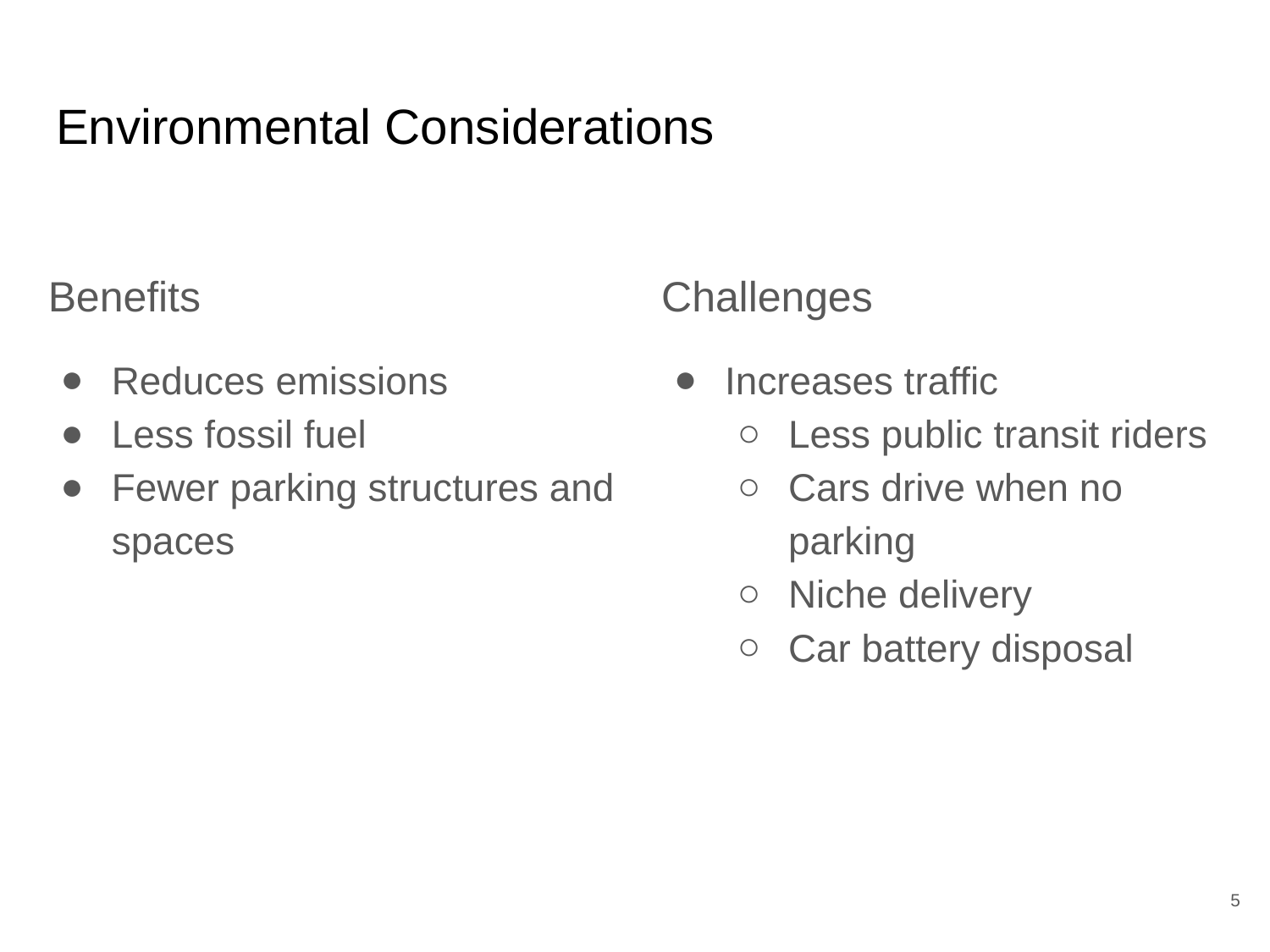

# Environmental Considerations
Benefits
Reduces emissions
Less fossil fuel
Fewer parking structures and spaces

Challenges
Increases traffic
Less public transit riders
Cars drive when no parking
Niche delivery
Car battery disposal

5